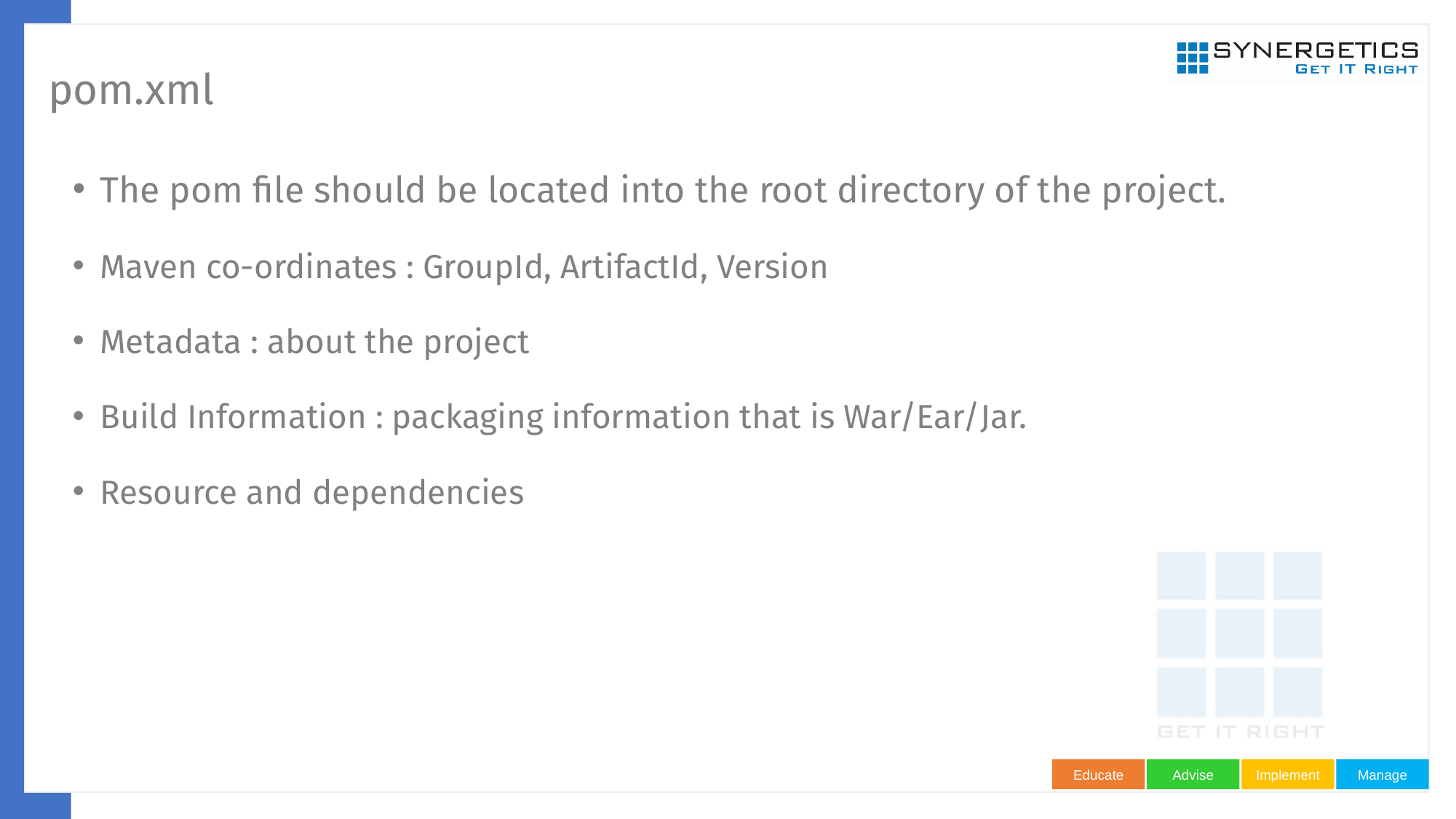

# pom.xml
The pom file should be located into the root directory of the project.
Maven co-ordinates : GroupId, ArtifactId, Version
Metadata : about the project
Build Information : packaging information that is War/Ear/Jar.
Resource and dependencies